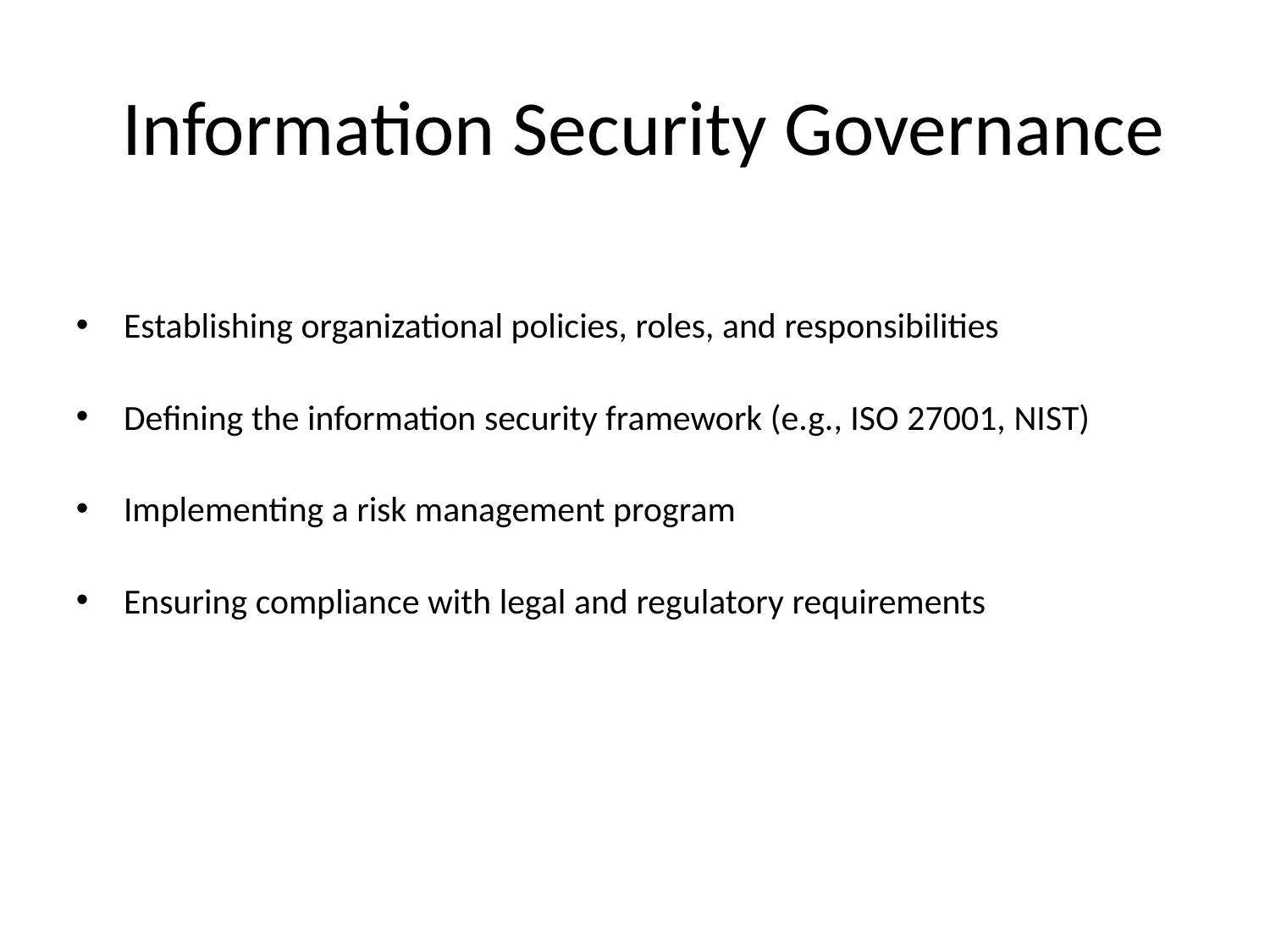

# Information Security Governance

Establishing organizational policies, roles, and responsibilities
Defining the information security framework (e.g., ISO 27001, NIST)
Implementing a risk management program
Ensuring compliance with legal and regulatory requirements